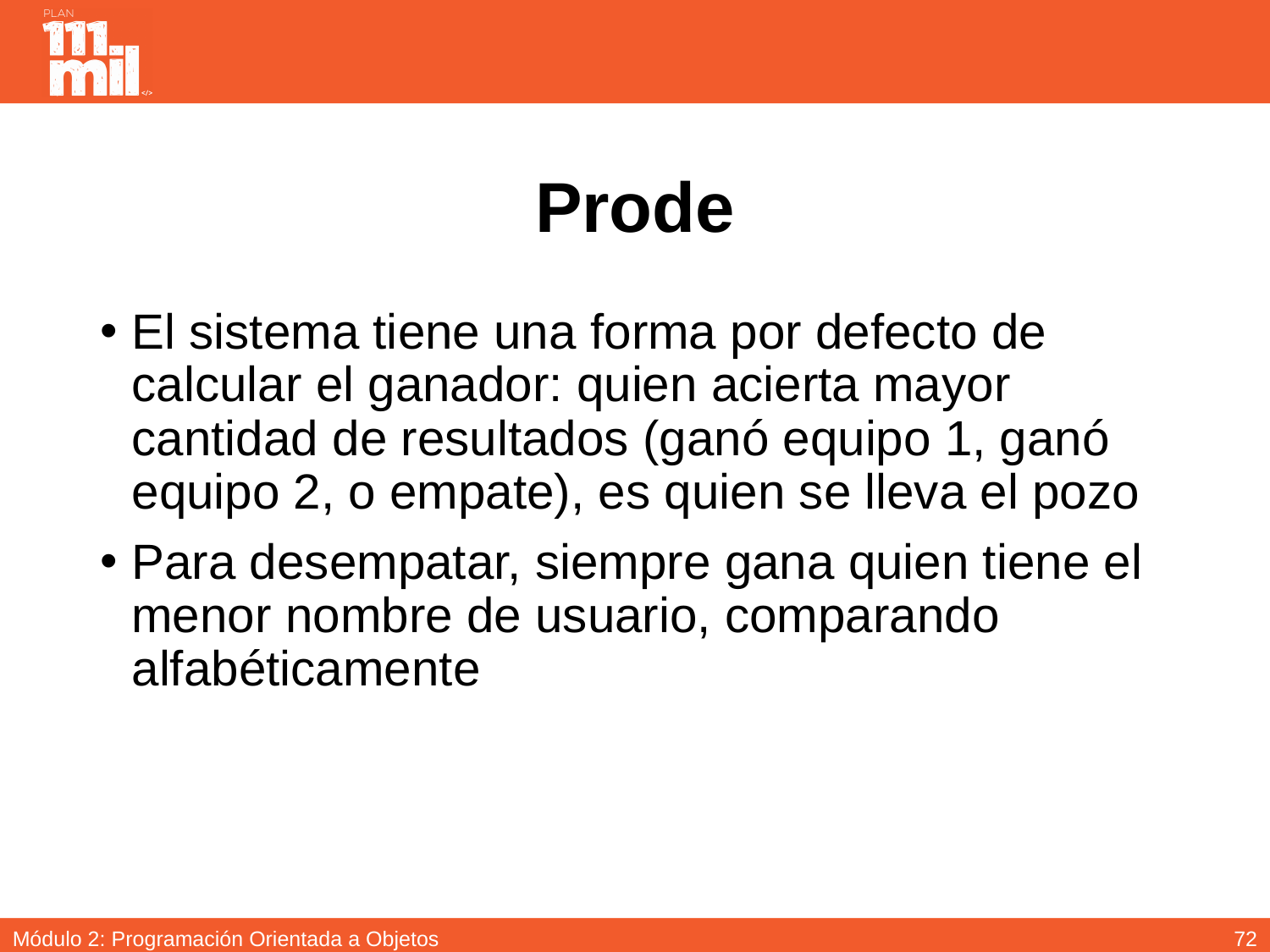

# Prode
El sistema tiene una forma por defecto de calcular el ganador: quien acierta mayor cantidad de resultados (ganó equipo 1, ganó equipo 2, o empate), es quien se lleva el pozo
Para desempatar, siempre gana quien tiene el menor nombre de usuario, comparando alfabéticamente
72
Módulo 2: Programación Orientada a Objetos